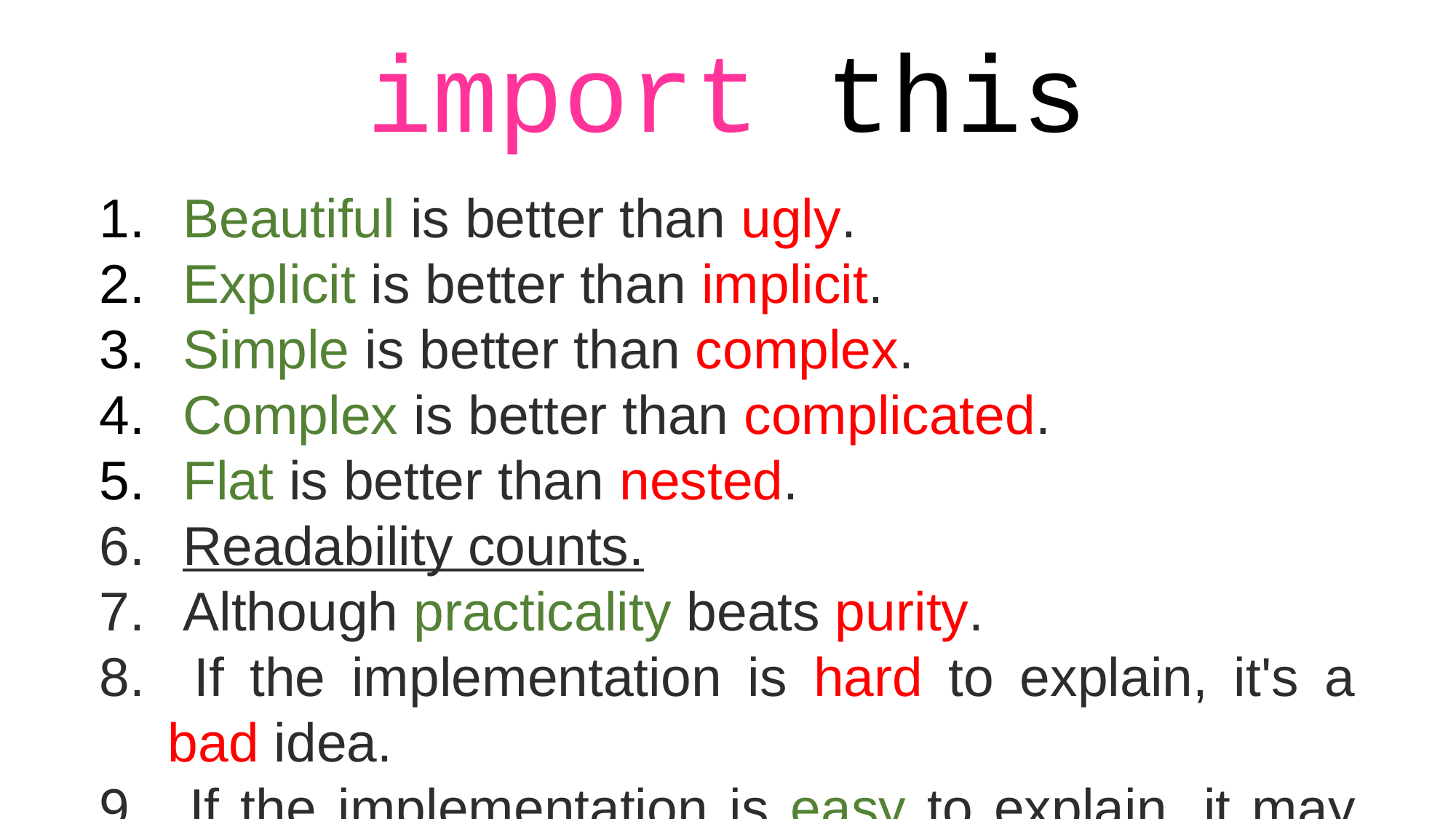

import this
 Beautiful is better than ugly.
 Explicit is better than implicit.
 Simple is better than complex.
 Complex is better than complicated.
 Flat is better than nested.
 Readability counts.
 Although practicality beats purity.
 If the implementation is hard to explain, it's a bad idea.
 If the implementation is easy to explain, it may be a good idea.